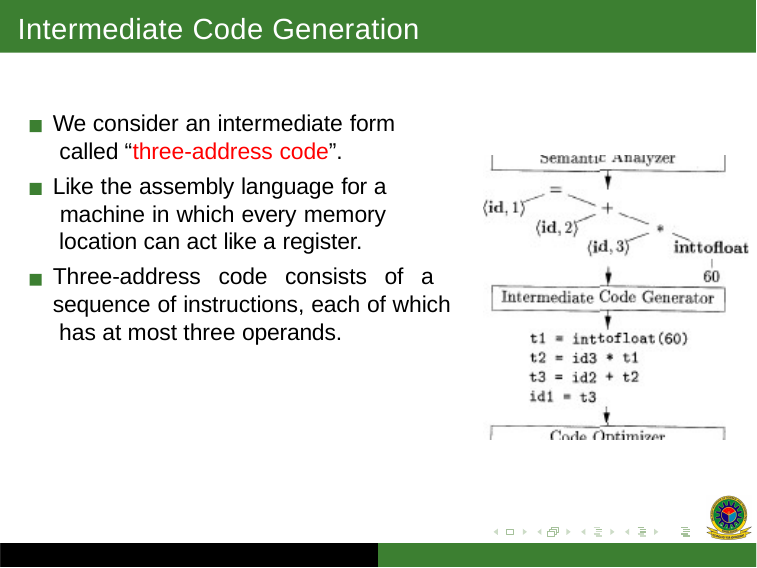

# Intermediate Code Generation
We consider an intermediate form  called “three-address code”.
Like the assembly language for a  machine in which every memory  location can act like a register.
Three-address code consists of a  sequence of instructions, each of which  has at most three operands.